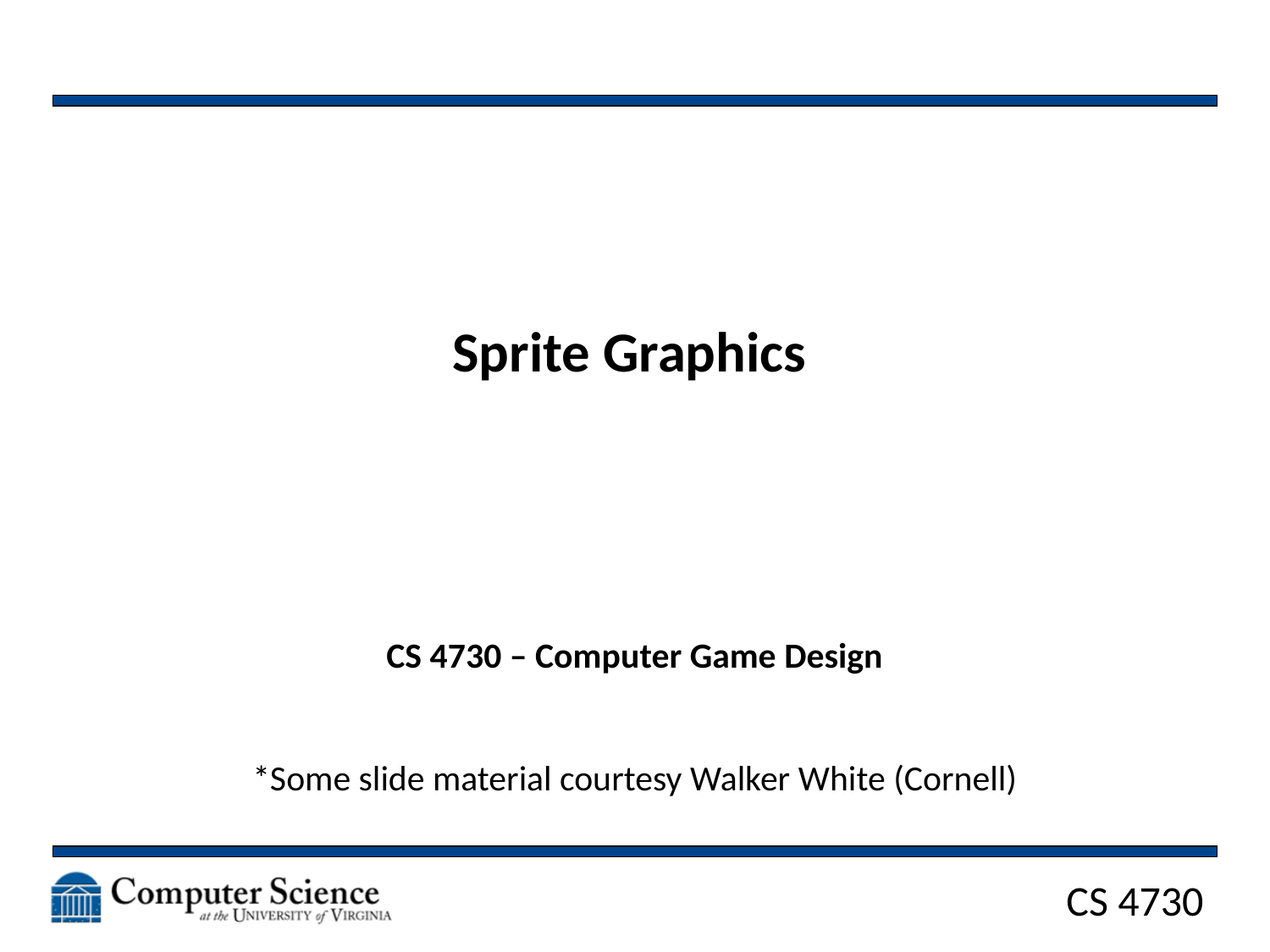

Sprite Graphics
CS 4730 – Computer Game Design

*Some slide material courtesy Walker White (Cornell)